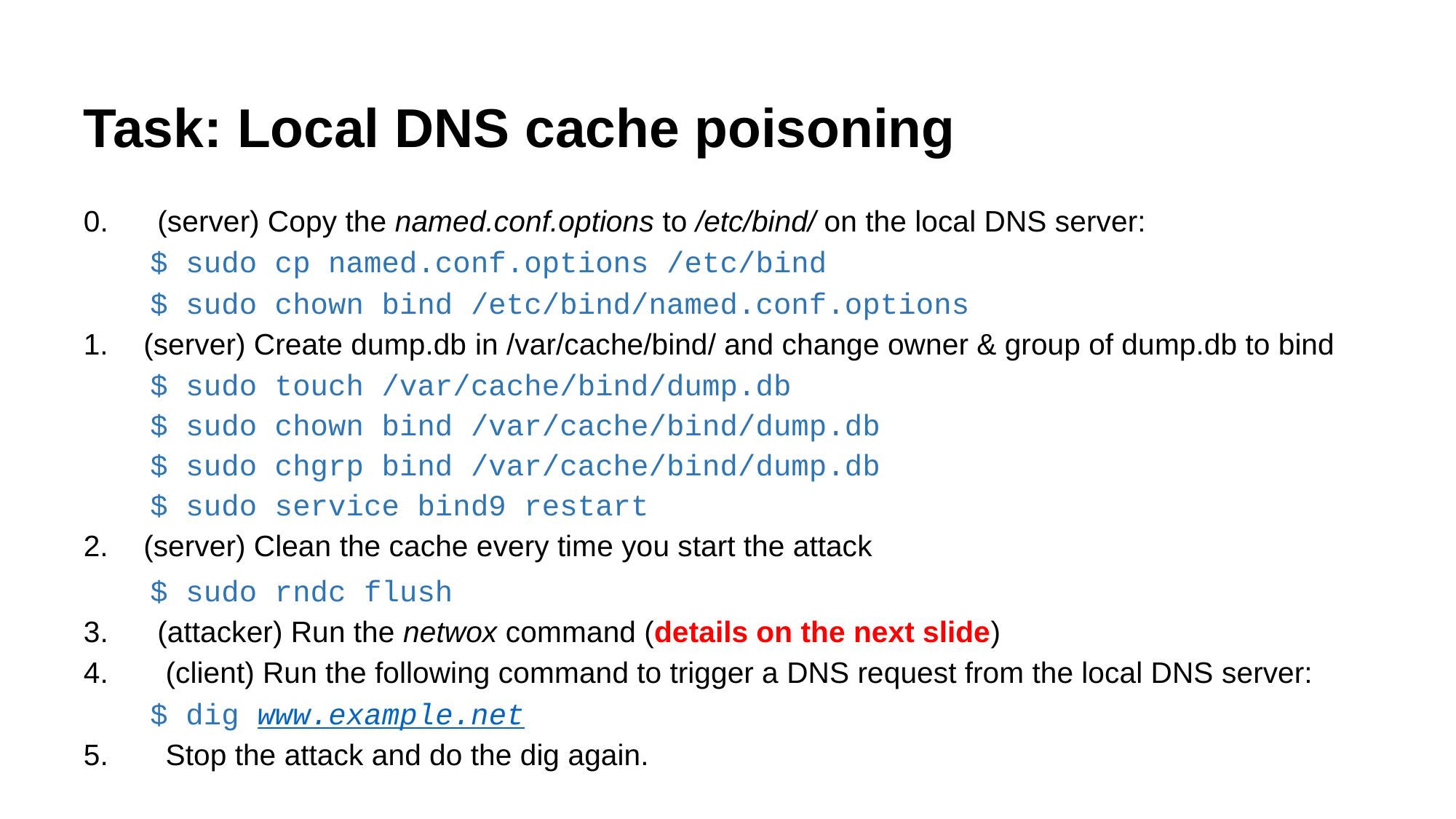

# Task: Local DNS cache poisoning
0.      (server) Copy the named.conf.options to /etc/bind/ on the local DNS server:
	$ sudo cp named.conf.options /etc/bind
	$ sudo chown bind /etc/bind/named.conf.options
(server) Create dump.db ﻿in /var/cache/bind/ and change owner & group of dump.db to bind
	$ sudo touch /var/cache/bind/dump.db
	$ sudo chown bind /var/cache/bind/dump.db
	$ sudo chgrp bind /var/cache/bind/dump.db
	$ sudo service bind9 restart
(server) Clean the cache every time you start the attack
	$ sudo rndc flush
3.      (attacker) Run the netwox command (details on the next slide)
4.       (client) Run the following command to trigger a DNS request from the local DNS server:
	$ dig www.example.net
5.       Stop the attack and do the dig again.